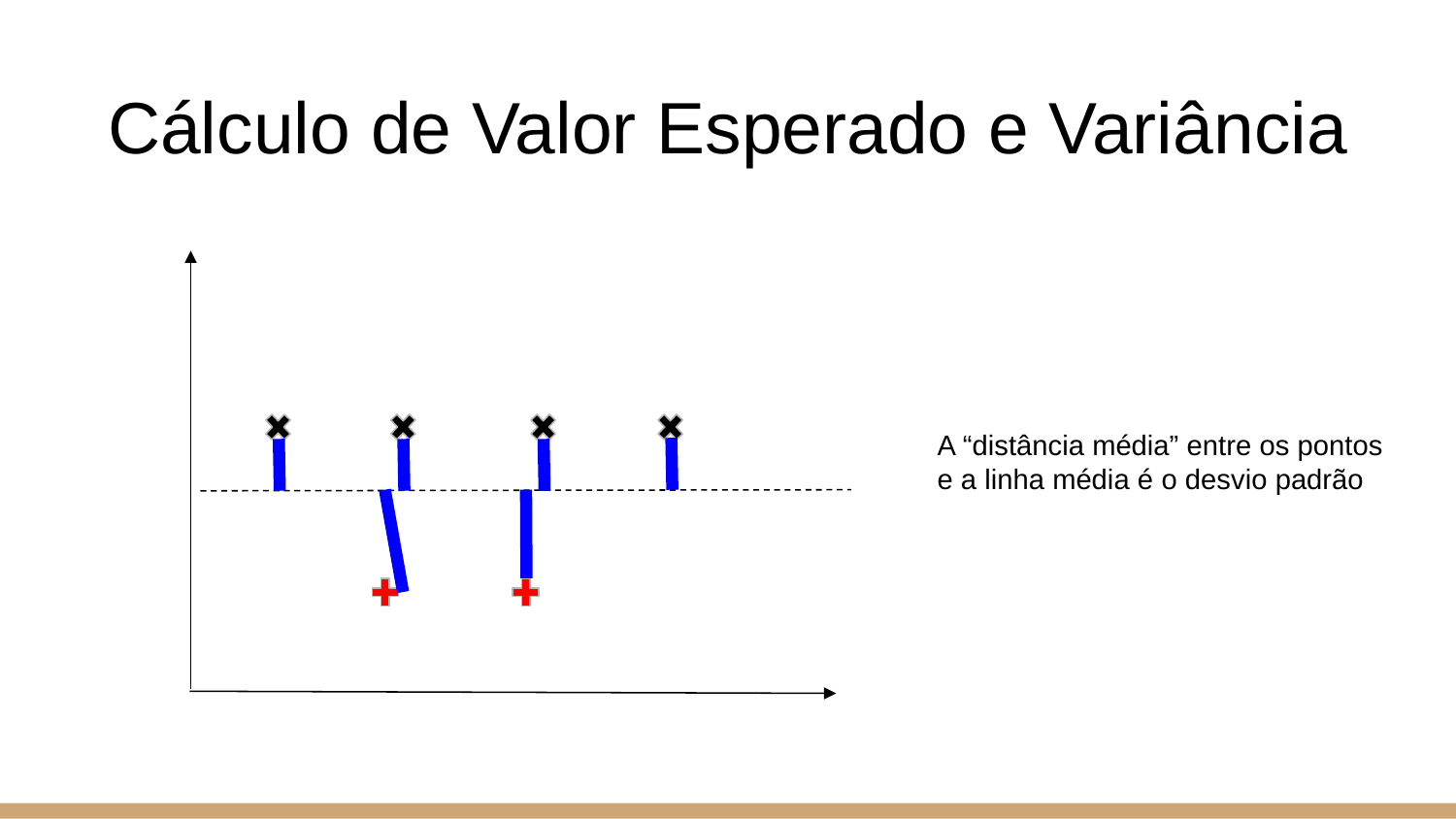

# Cálculo de Valor Esperado e Variância

A “distância média” entre os pontos e a linha média é o desvio padrão